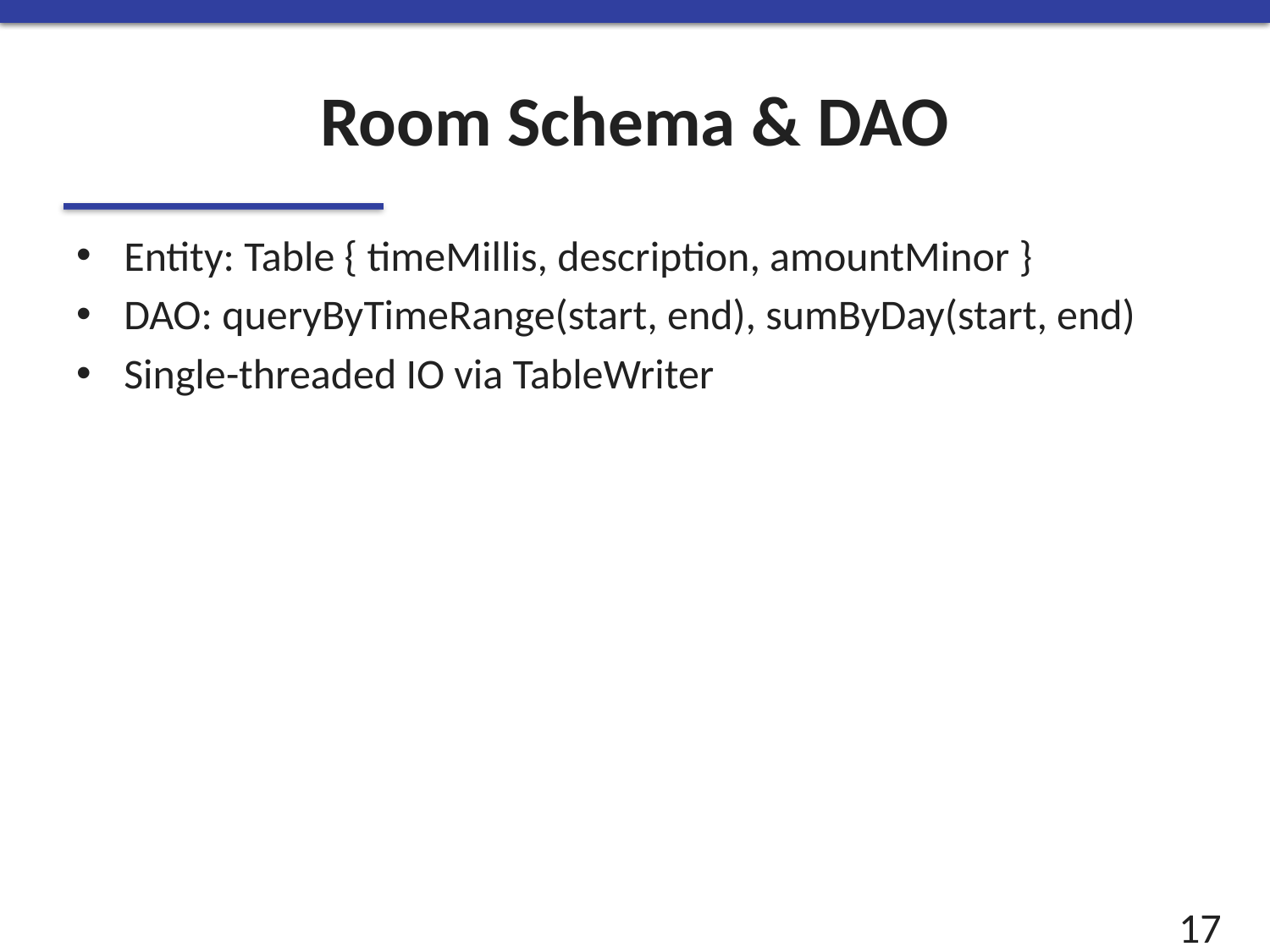

# Room Schema & DAO

Entity: Table { timeMillis, description, amountMinor }
DAO: queryByTimeRange(start, end), sumByDay(start, end)
Single-threaded IO via TableWriter
17